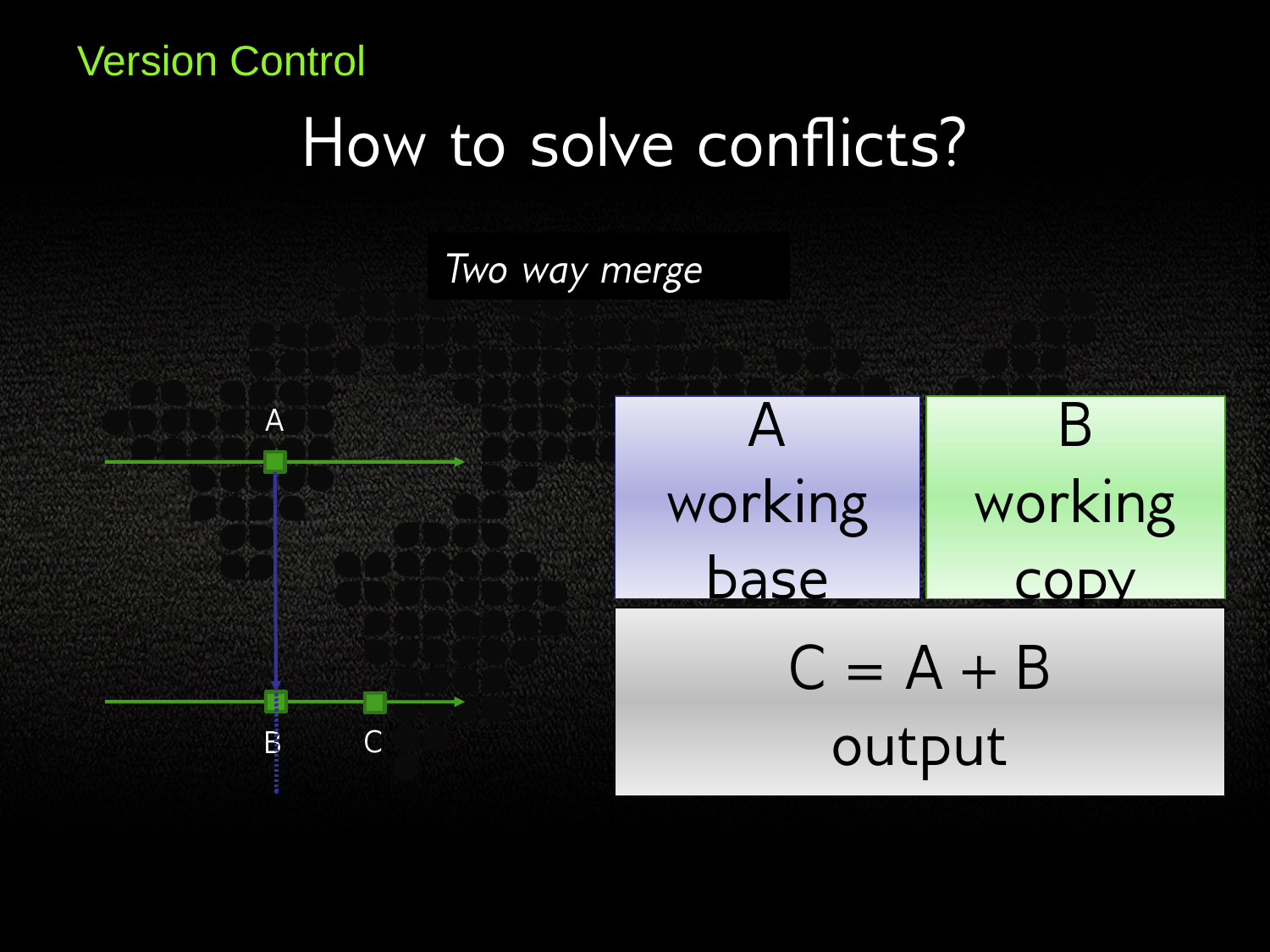

How to solve conflicts?
Two way merge
A
A
working base
B
working copy

C = A + B
output

C
B